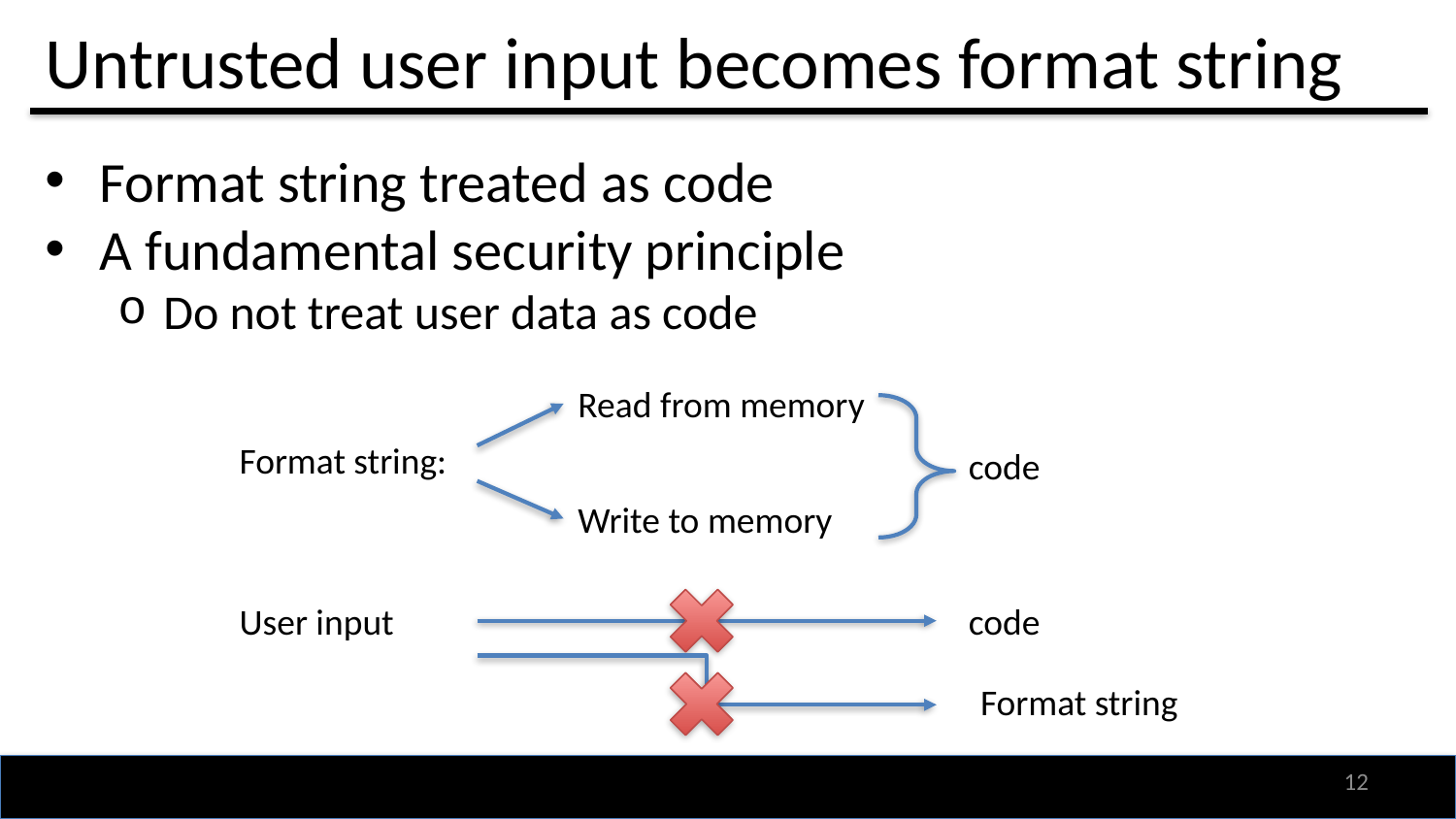

# Untrusted user input becomes format string
Format string treated as code
A fundamental security principle
Do not treat user data as code

Read from memory

Format string:
code
Write to memory

User input
code

Format string
12